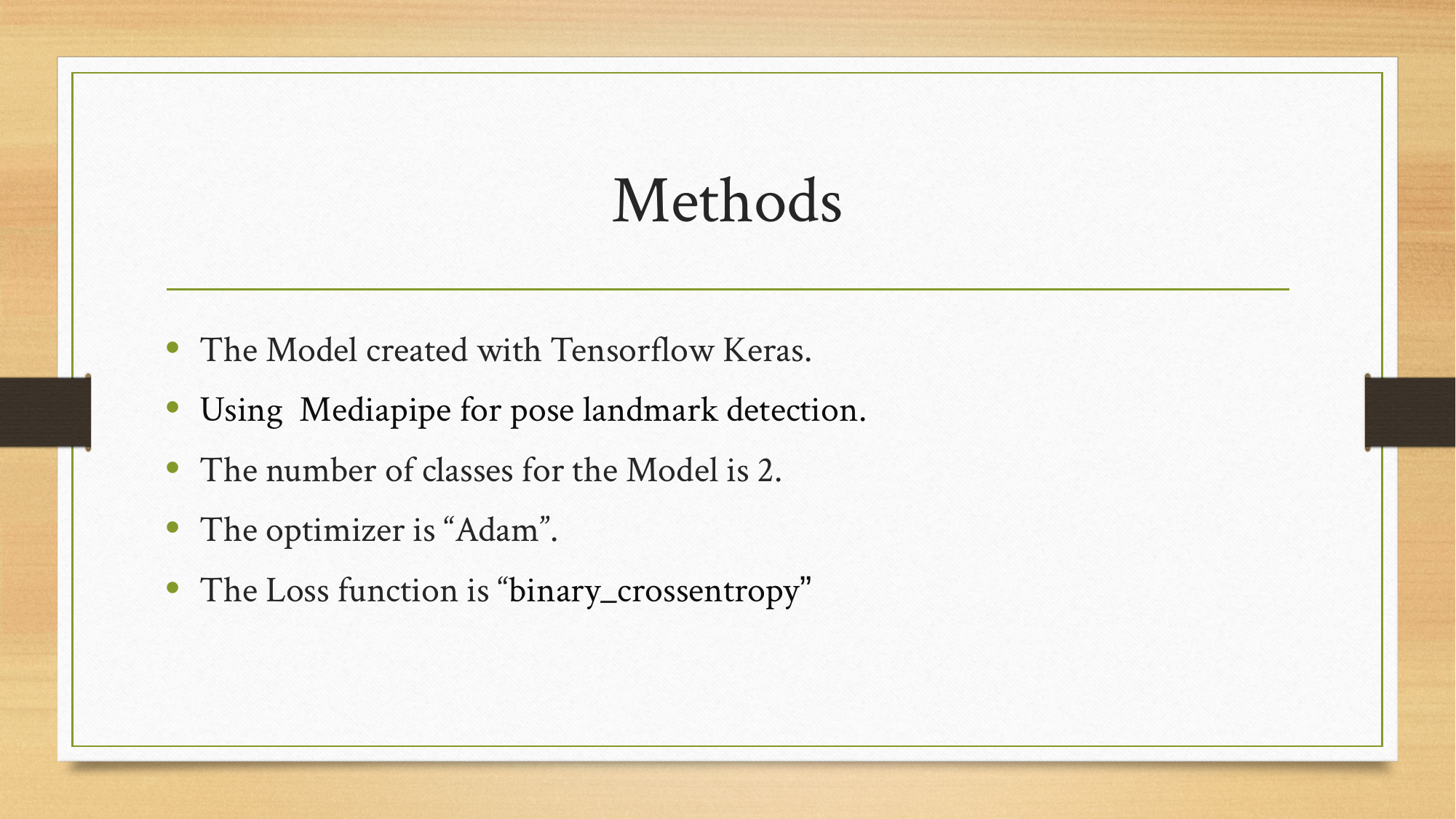

# Methods
The Model created with Tensorflow Keras.
Using  Mediapipe for pose landmark detection.
The number of classes for the Model is 2.
The optimizer is “Adam”.
The Loss function is “binary_crossentropy”